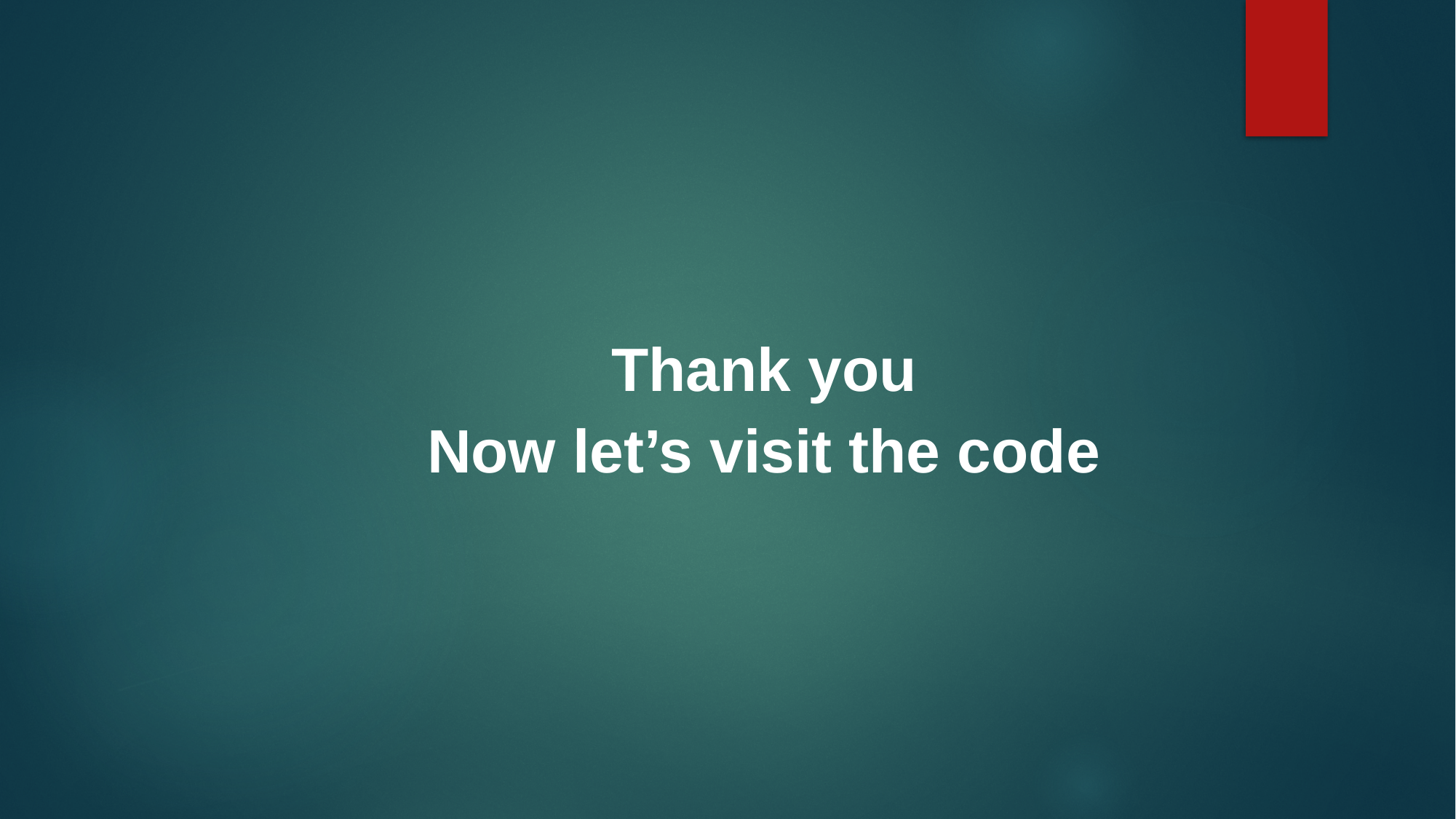

Thank you
Now let’s visit the code